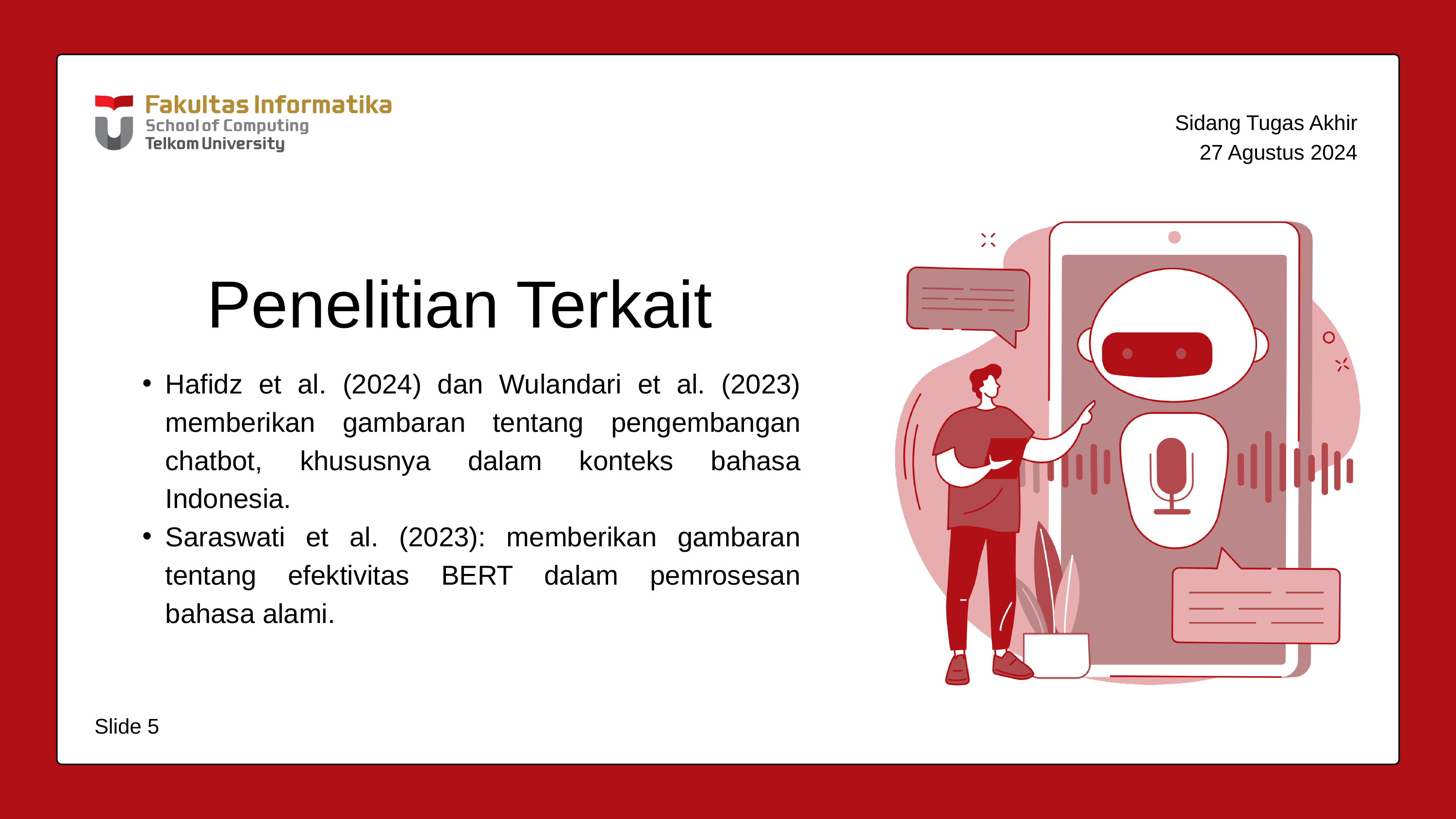

Sidang Tugas Akhir
27 Agustus 2024

Penelitian Terkait
Hafidz et al. (2024) dan Wulandari et al. (2023) memberikan gambaran tentang pengembangan chatbot, khususnya dalam konteks bahasa Indonesia.
Saraswati et al. (2023): memberikan gambaran tentang efektivitas BERT dalam pemrosesan bahasa alami.
Slide 5